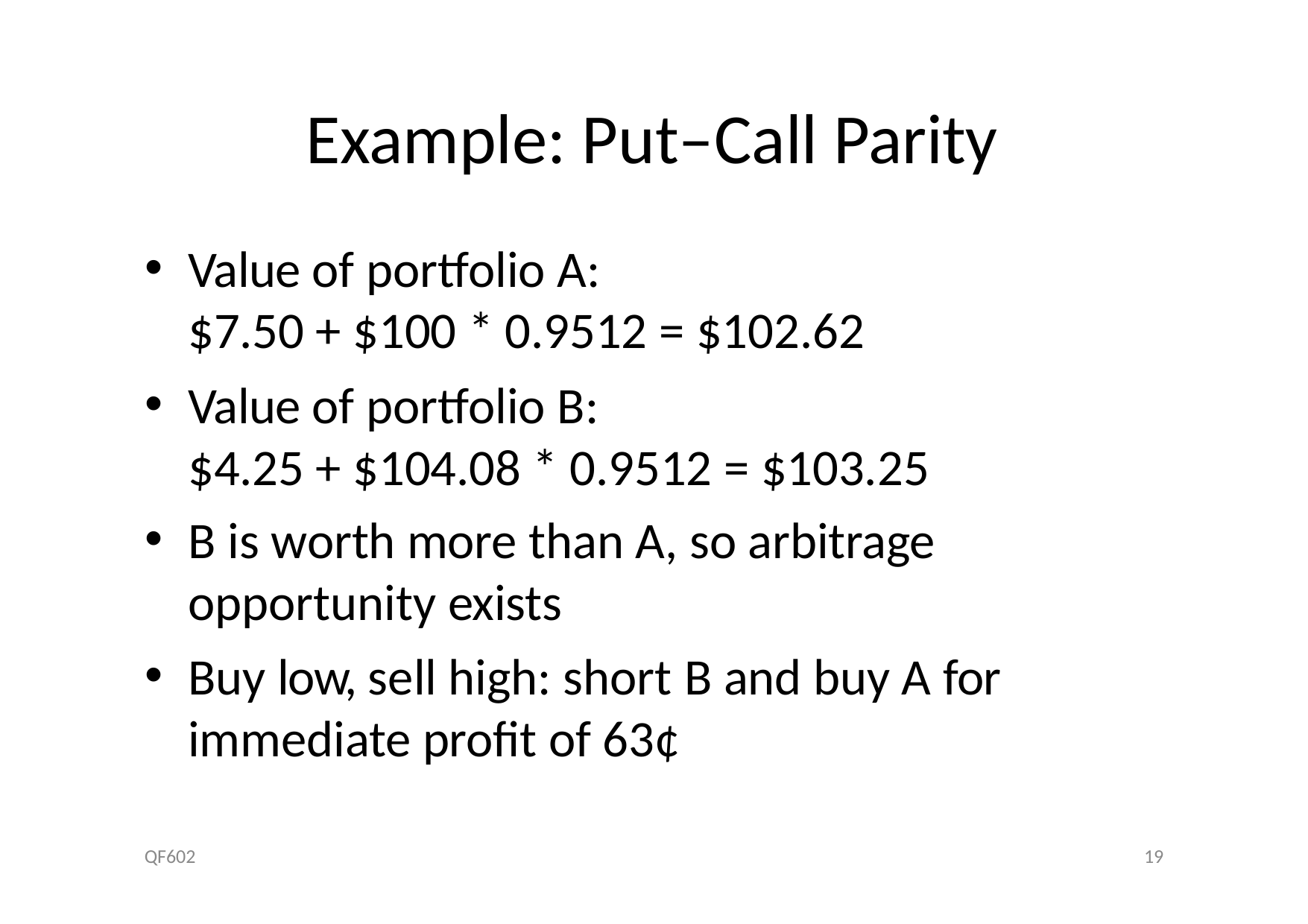

# Example: Put–Call Parity
Value of portfolio A:
$7.50 + $100 * 0.9512 = $102.62
Value of portfolio B:
$4.25 + $104.08 * 0.9512 = $103.25
B is worth more than A, so arbitrage opportunity exists
Buy low, sell high: short B and buy A for immediate proﬁt of 63¢
QF602
19